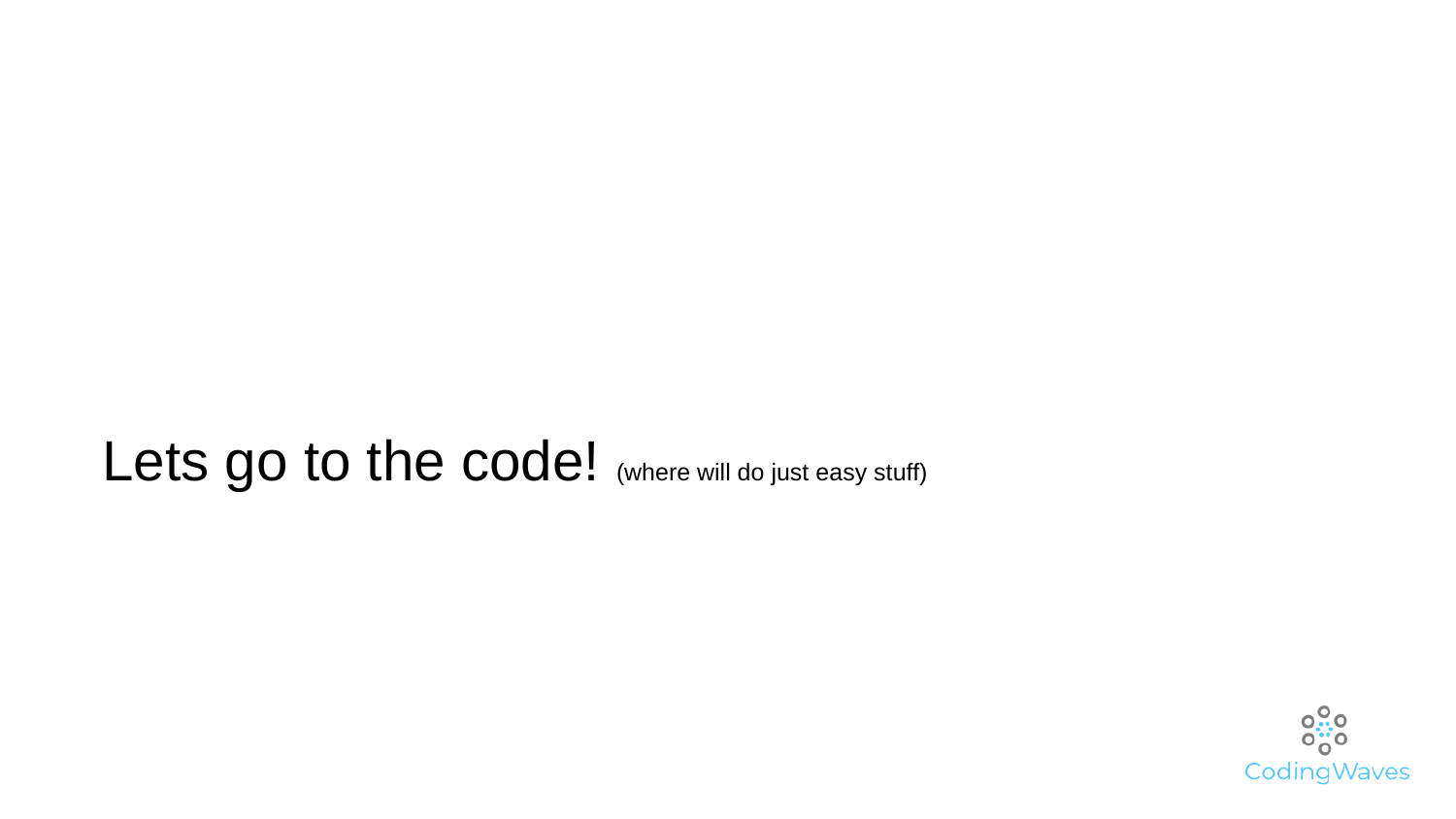

# Lets go to the code! (where will do just easy stuff)